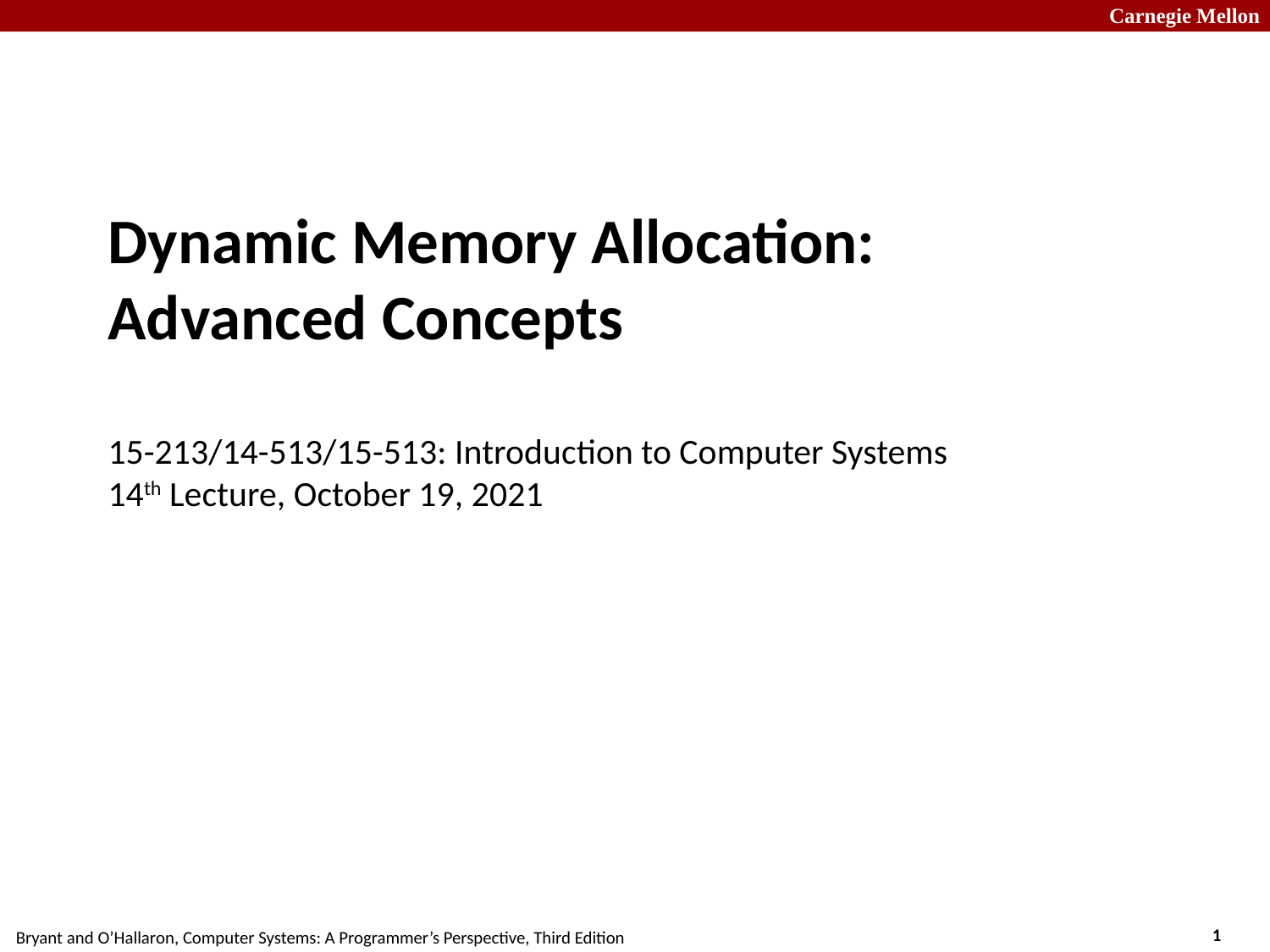

# Dynamic Memory Allocation: Advanced Concepts 15-213/14-513/15-513: Introduction to Computer Systems 14th Lecture, October 19, 2021